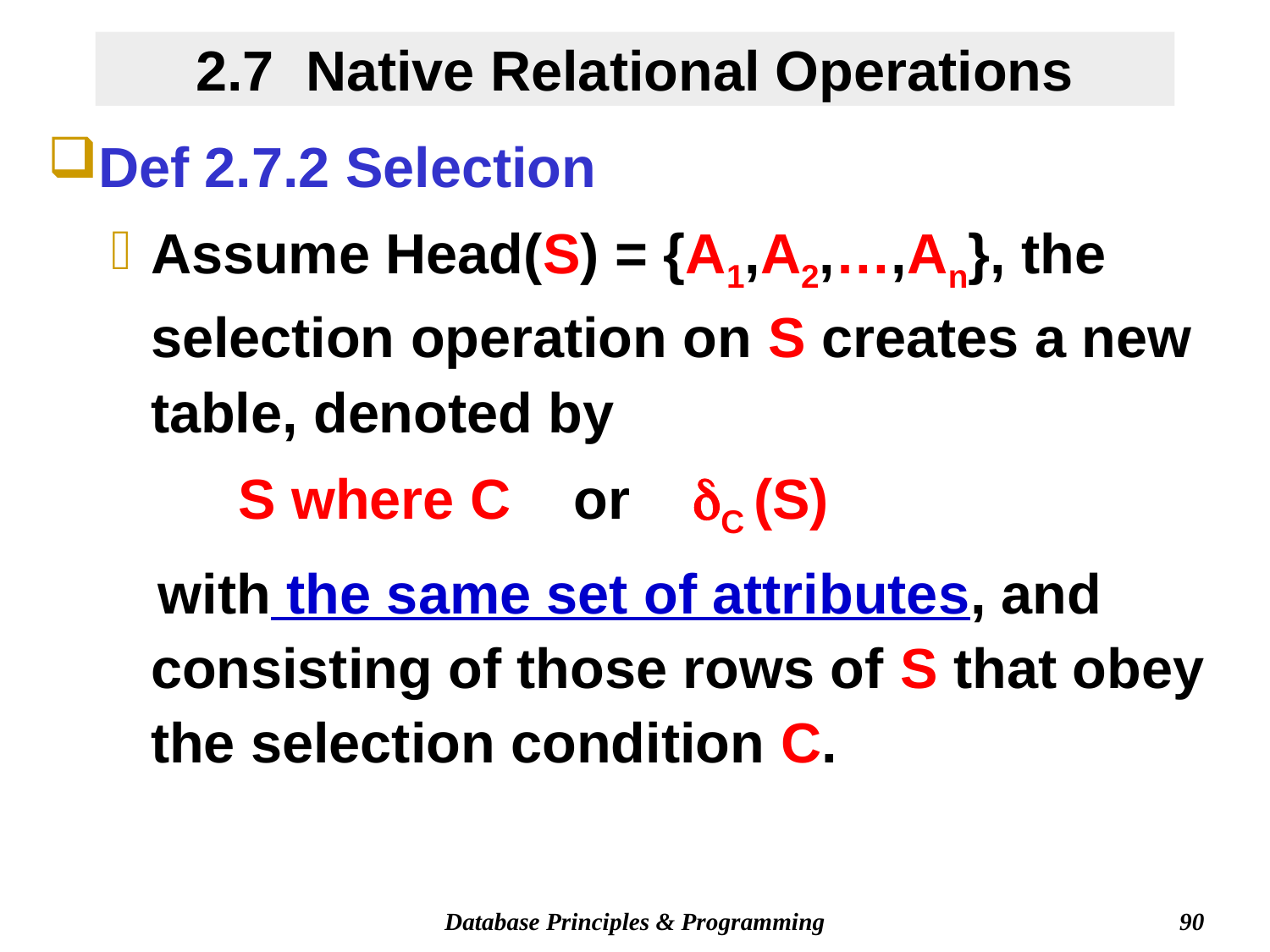

# 2.7  Native Relational Operations
Def 2.7.2 Selection
Assume Head(S) = {A1,A2,…,An}, the selection operation on S creates a new table, denoted by
S where C    or    δC (S)
   with the same set of attributes, and consisting of those rows of S that obey the selection condition C.

Database Principles & Programming
90